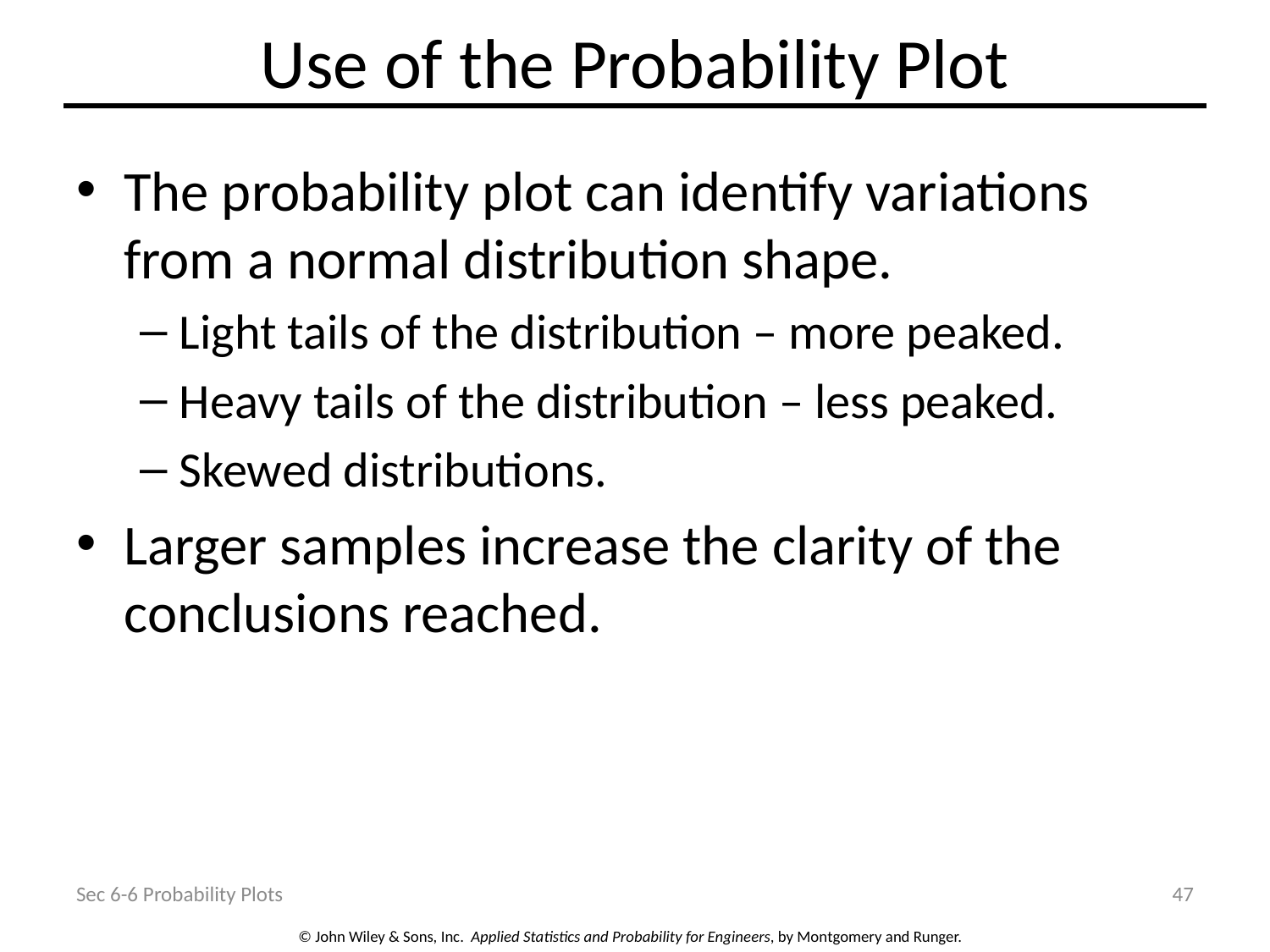

# Use of the Probability Plot
The probability plot can identify variations from a normal distribution shape.
Light tails of the distribution – more peaked.
Heavy tails of the distribution – less peaked.
Skewed distributions.
Larger samples increase the clarity of the conclusions reached.

Sec 6-6 Probability Plots
47